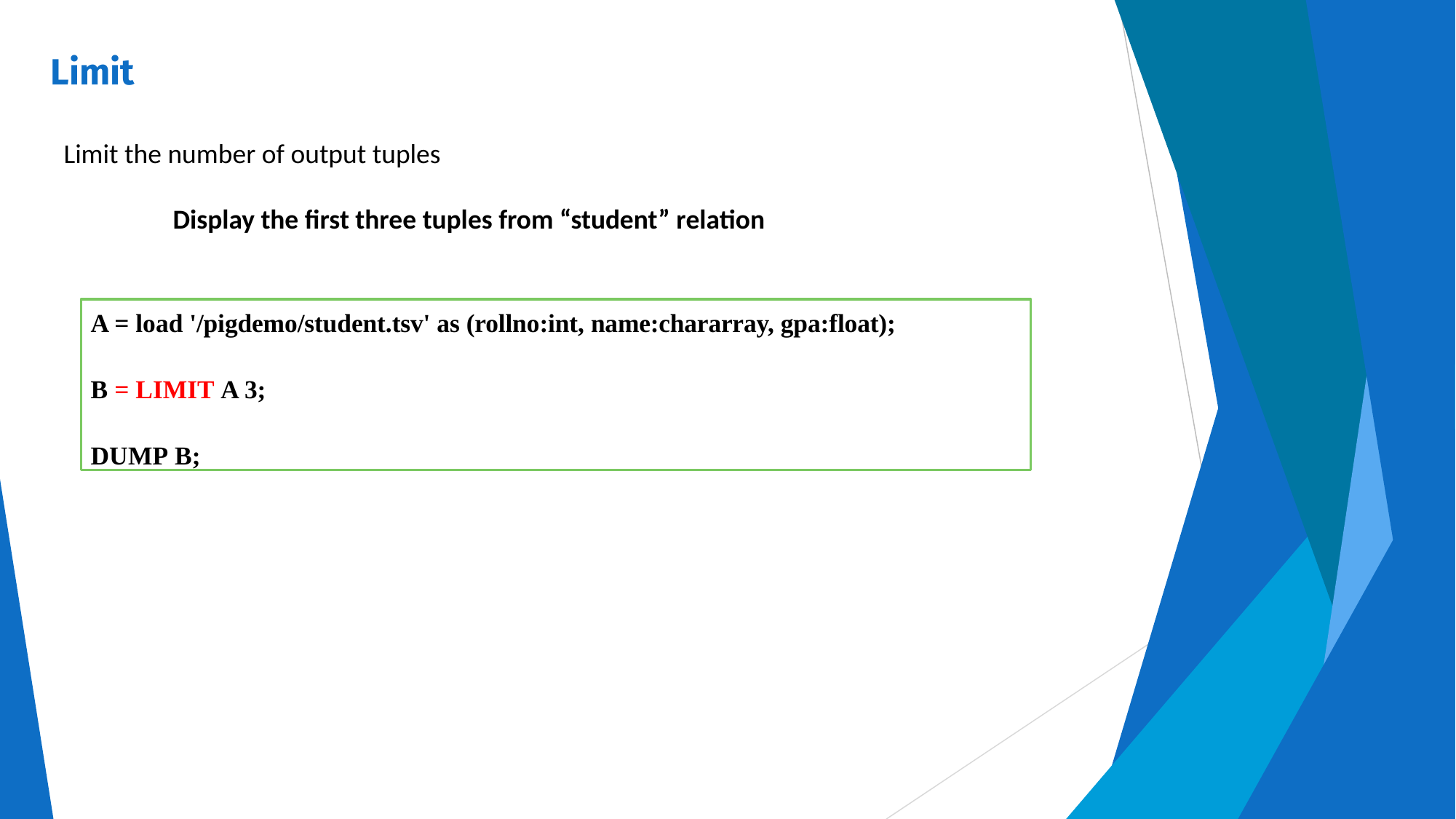

# Limit
Limit the number of output tuples

	Display the first three tuples from “student” relation

A = load '/pigdemo/student.tsv' as (rollno:int, name:chararray, gpa:float);
B = LIMIT A 3;
DUMP B;